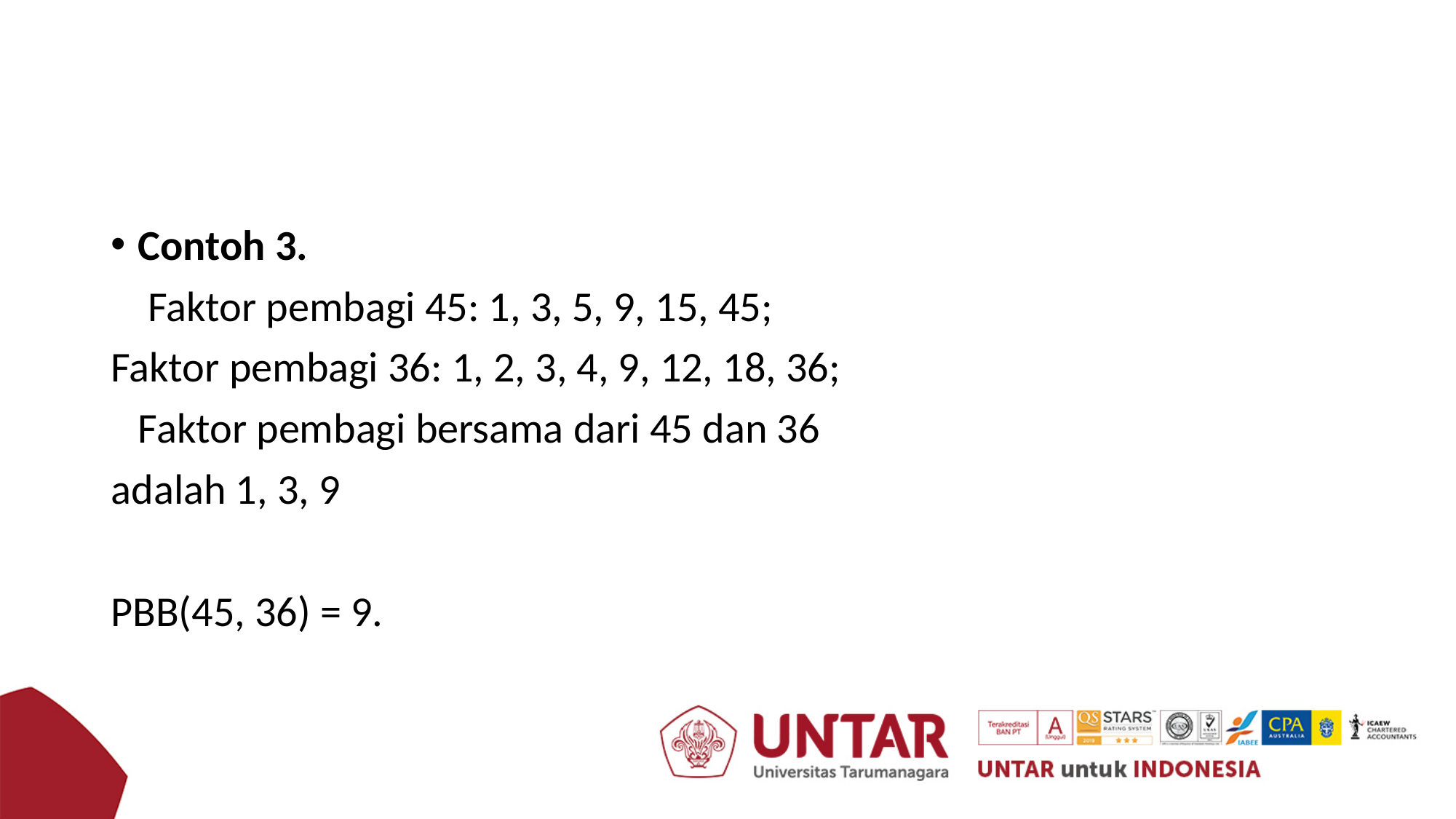

Contoh 3.
	 Faktor pembagi 45: 1, 3, 5, 9, 15, 45;
Faktor pembagi 36: 1, 2, 3, 4, 9, 12, 18, 36;
	Faktor pembagi bersama dari 45 dan 36
adalah 1, 3, 9

PBB(45, 36) = 9.